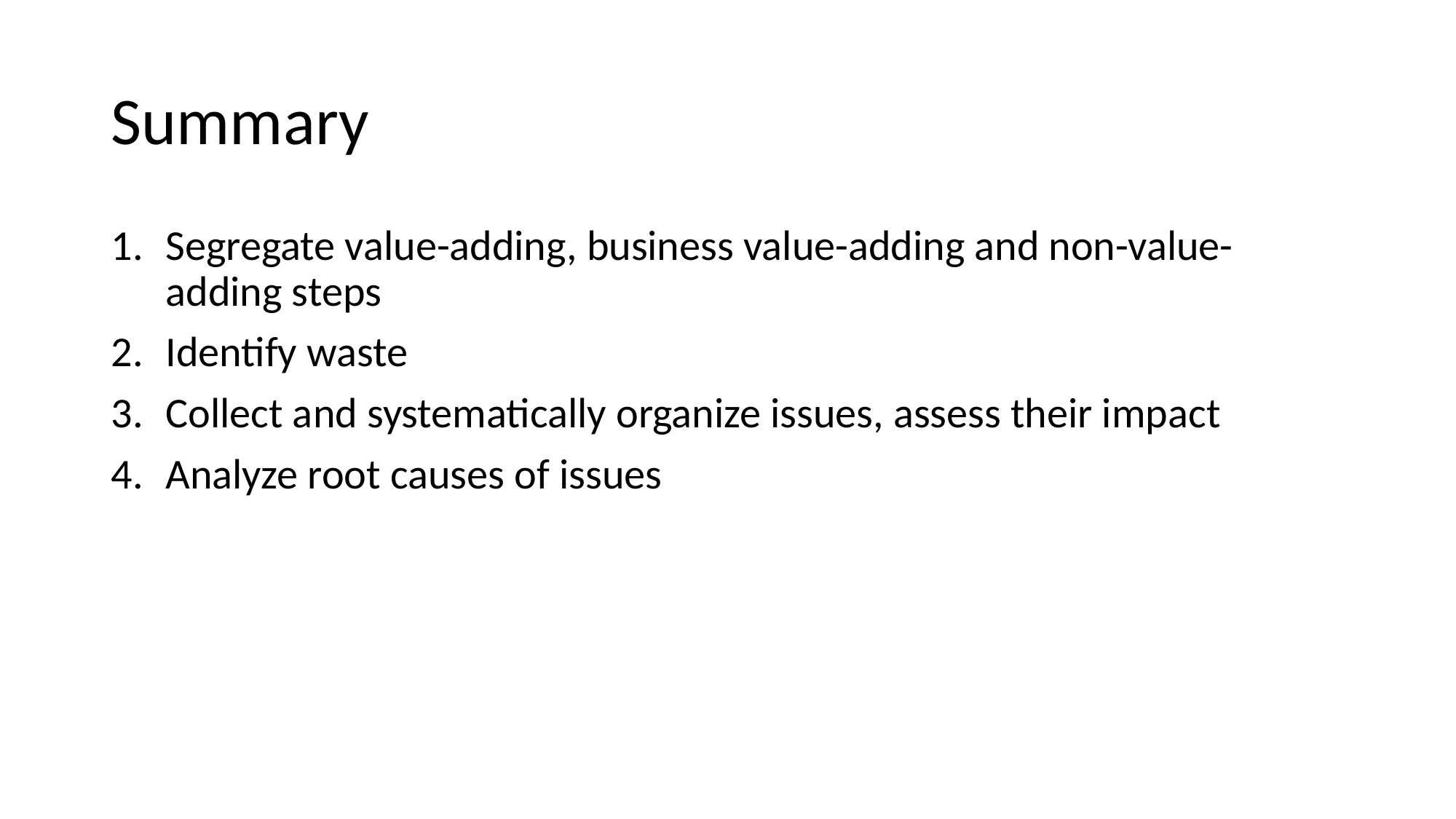

# Summary
Segregate value-adding, business value-adding and non-value-adding steps
Identify waste
Collect and systematically organize issues, assess their impact
Analyze root causes of issues